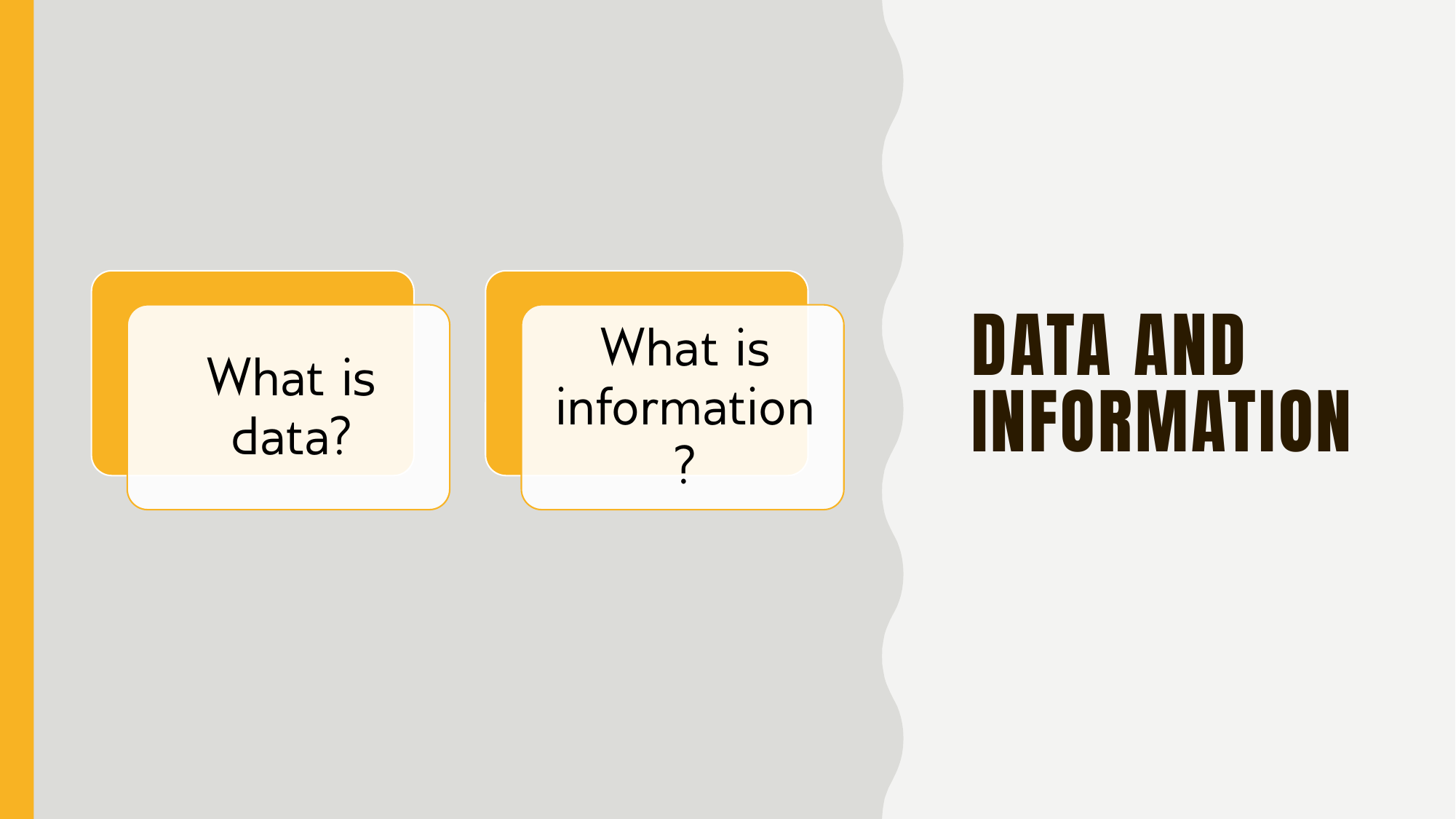

What is data?
What is information?
# Data and information